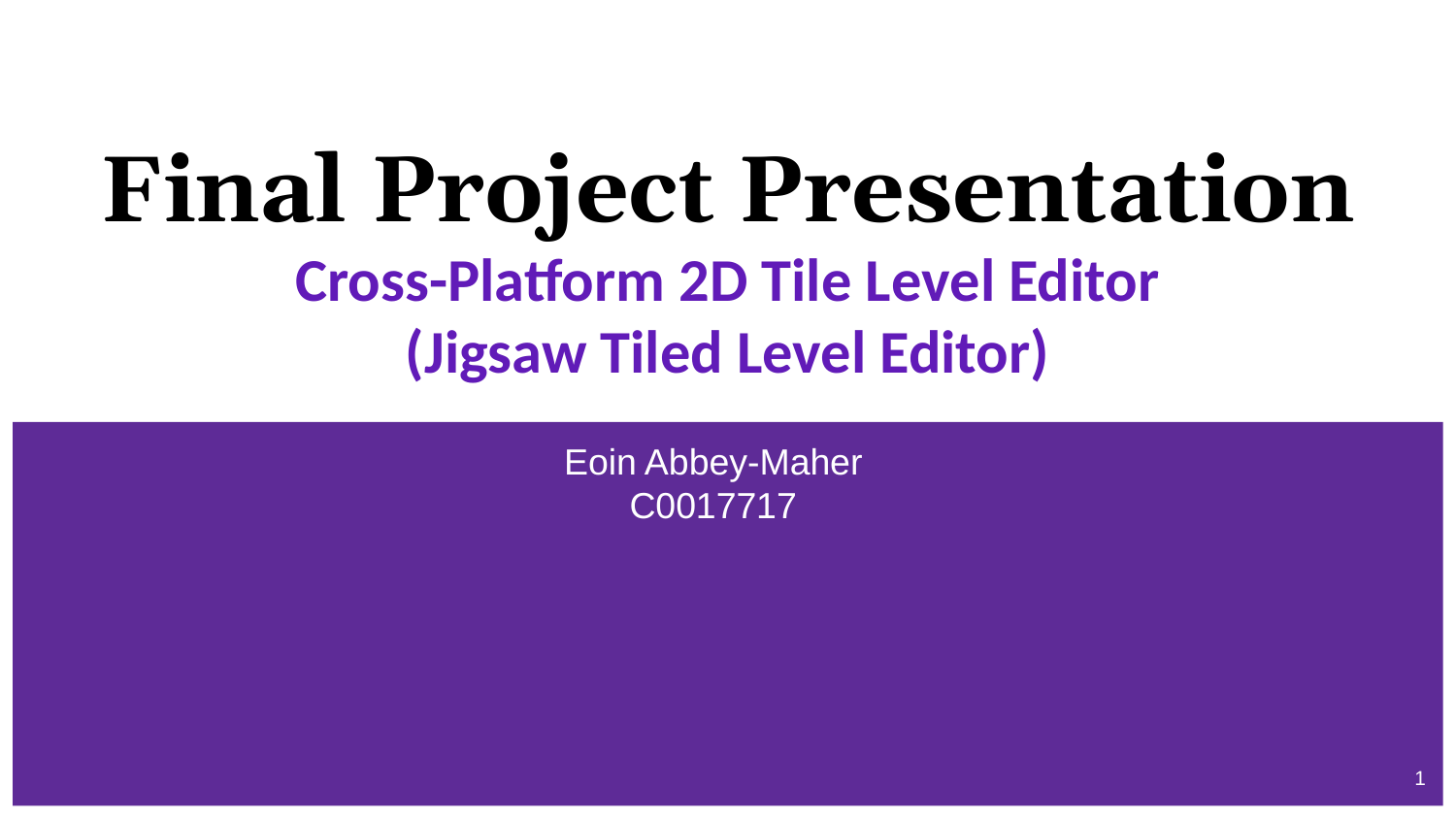

# Final Project Presentation
Cross-Platform 2D Tile Level Editor
(Jigsaw Tiled Level Editor)
Eoin Abbey-Maher
C0017717
1